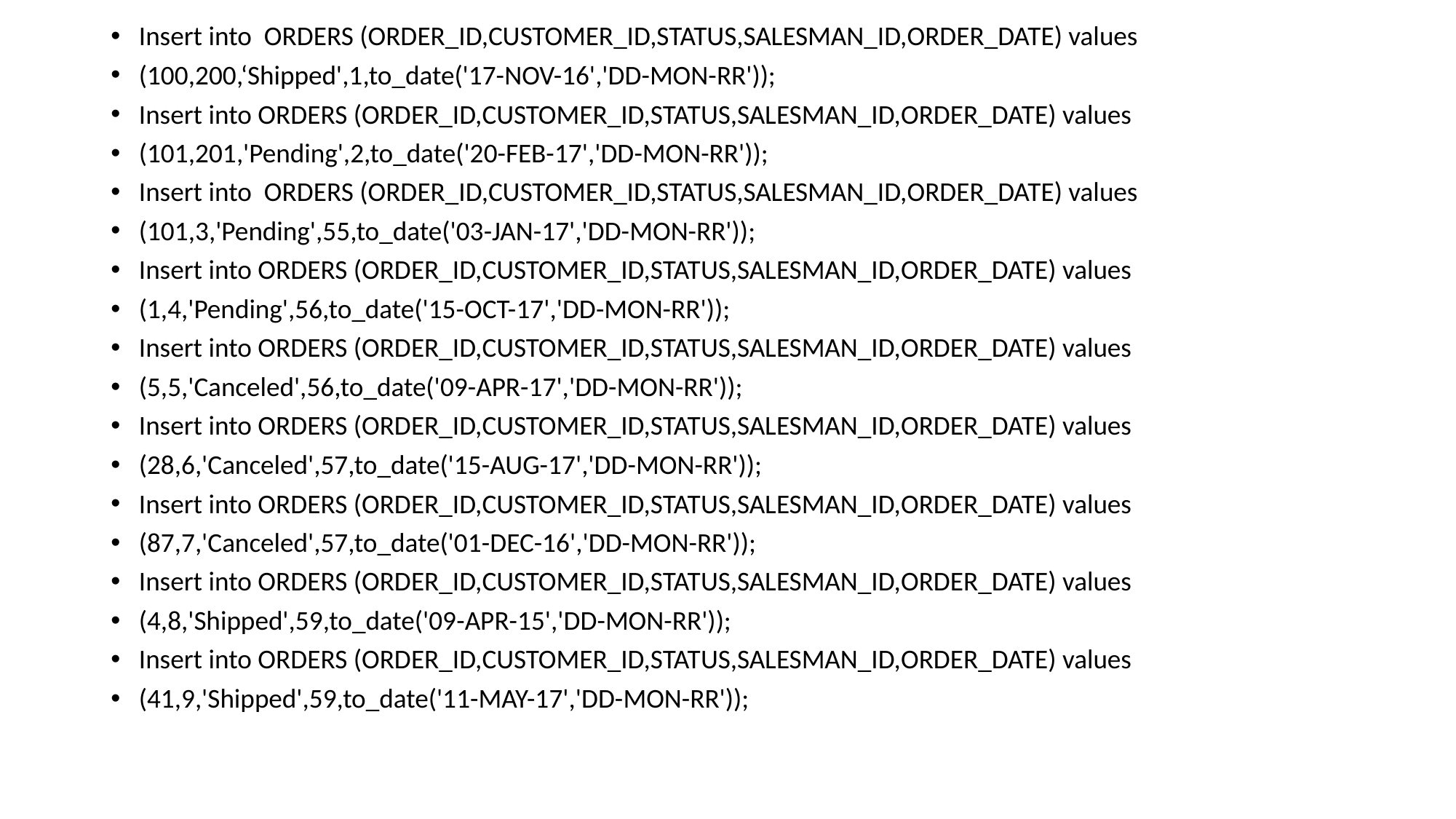

Insert into  ORDERS (ORDER_ID,CUSTOMER_ID,STATUS,SALESMAN_ID,ORDER_DATE) values
(100,200,‘Shipped',1,to_date('17-NOV-16','DD-MON-RR'));
Insert into ORDERS (ORDER_ID,CUSTOMER_ID,STATUS,SALESMAN_ID,ORDER_DATE) values
(101,201,'Pending',2,to_date('20-FEB-17','DD-MON-RR'));
Insert into  ORDERS (ORDER_ID,CUSTOMER_ID,STATUS,SALESMAN_ID,ORDER_DATE) values
(101,3,'Pending',55,to_date('03-JAN-17','DD-MON-RR'));
Insert into ORDERS (ORDER_ID,CUSTOMER_ID,STATUS,SALESMAN_ID,ORDER_DATE) values
(1,4,'Pending',56,to_date('15-OCT-17','DD-MON-RR'));
Insert into ORDERS (ORDER_ID,CUSTOMER_ID,STATUS,SALESMAN_ID,ORDER_DATE) values
(5,5,'Canceled',56,to_date('09-APR-17','DD-MON-RR'));
Insert into ORDERS (ORDER_ID,CUSTOMER_ID,STATUS,SALESMAN_ID,ORDER_DATE) values
(28,6,'Canceled',57,to_date('15-AUG-17','DD-MON-RR'));
Insert into ORDERS (ORDER_ID,CUSTOMER_ID,STATUS,SALESMAN_ID,ORDER_DATE) values
(87,7,'Canceled',57,to_date('01-DEC-16','DD-MON-RR'));
Insert into ORDERS (ORDER_ID,CUSTOMER_ID,STATUS,SALESMAN_ID,ORDER_DATE) values
(4,8,'Shipped',59,to_date('09-APR-15','DD-MON-RR'));
Insert into ORDERS (ORDER_ID,CUSTOMER_ID,STATUS,SALESMAN_ID,ORDER_DATE) values
(41,9,'Shipped',59,to_date('11-MAY-17','DD-MON-RR'));